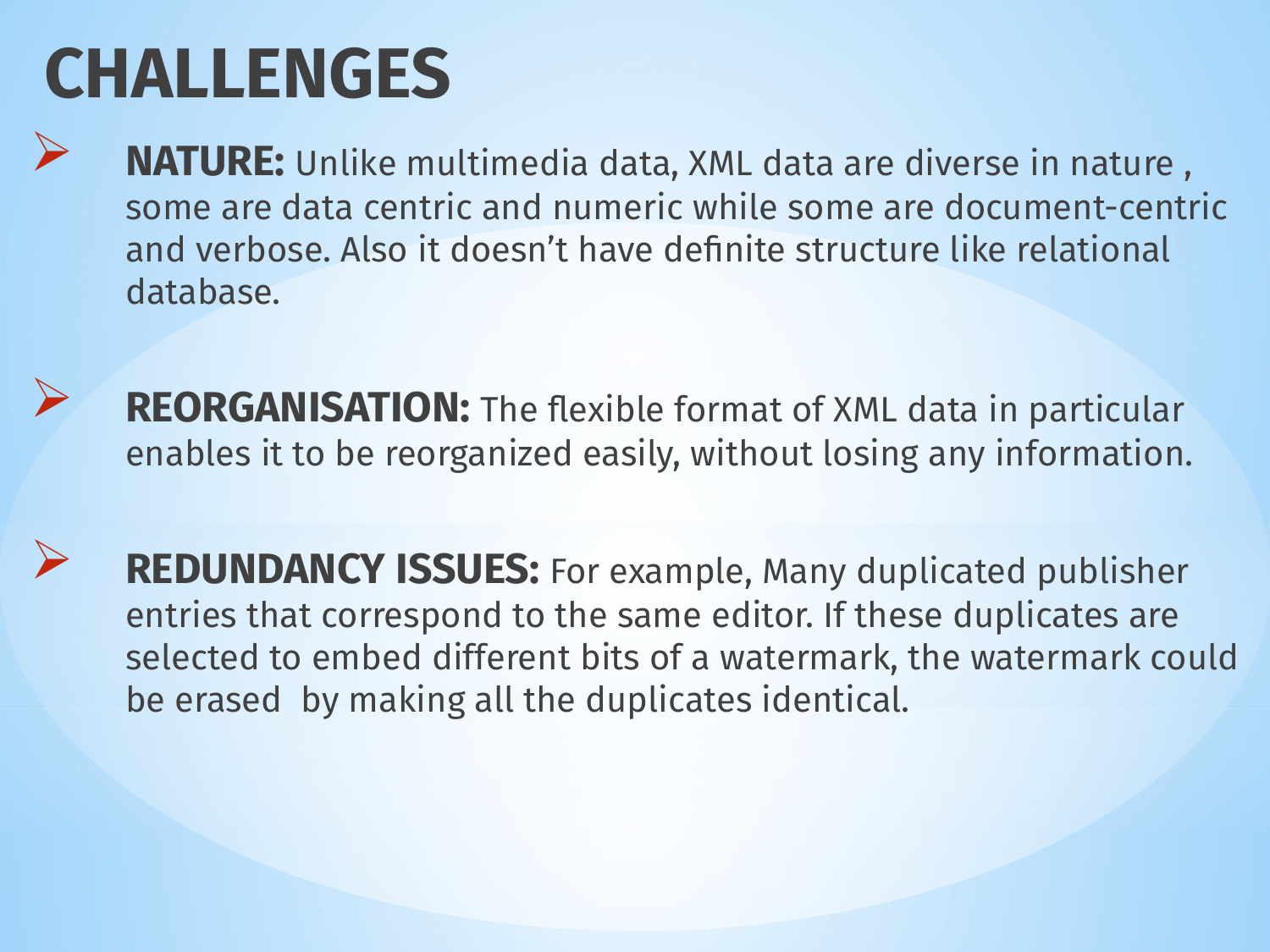

CHALLENGES
NATURE: Unlike multimedia data, XML data are diverse in nature , some are data centric and numeric while some are document-centric and verbose. Also it doesn’t have definite structure like relational database.

REORGANISATION: The flexible format of XML data in particular enables it to be reorganized easily, without losing any information.

REDUNDANCY ISSUES: For example, Many duplicated publisher entries that correspond to the same editor. If these duplicates are selected to embed different bits of a watermark, the watermark could be erased  by making all the duplicates identical.